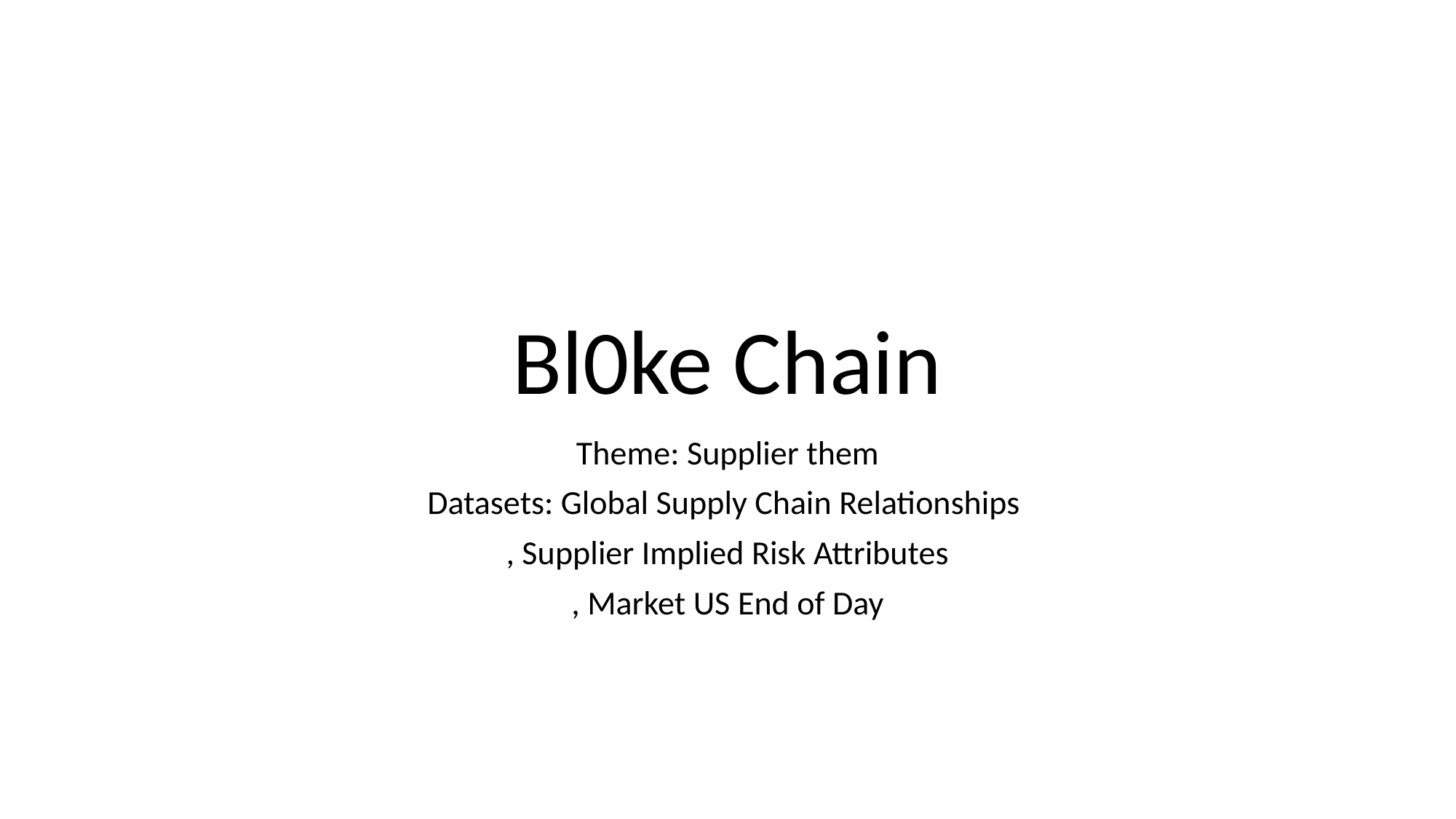

# Bl0ke Chain
Theme: Supplier them
Datasets: Global Supply Chain Relationships
, Supplier Implied Risk Attributes
, Market US End of Day